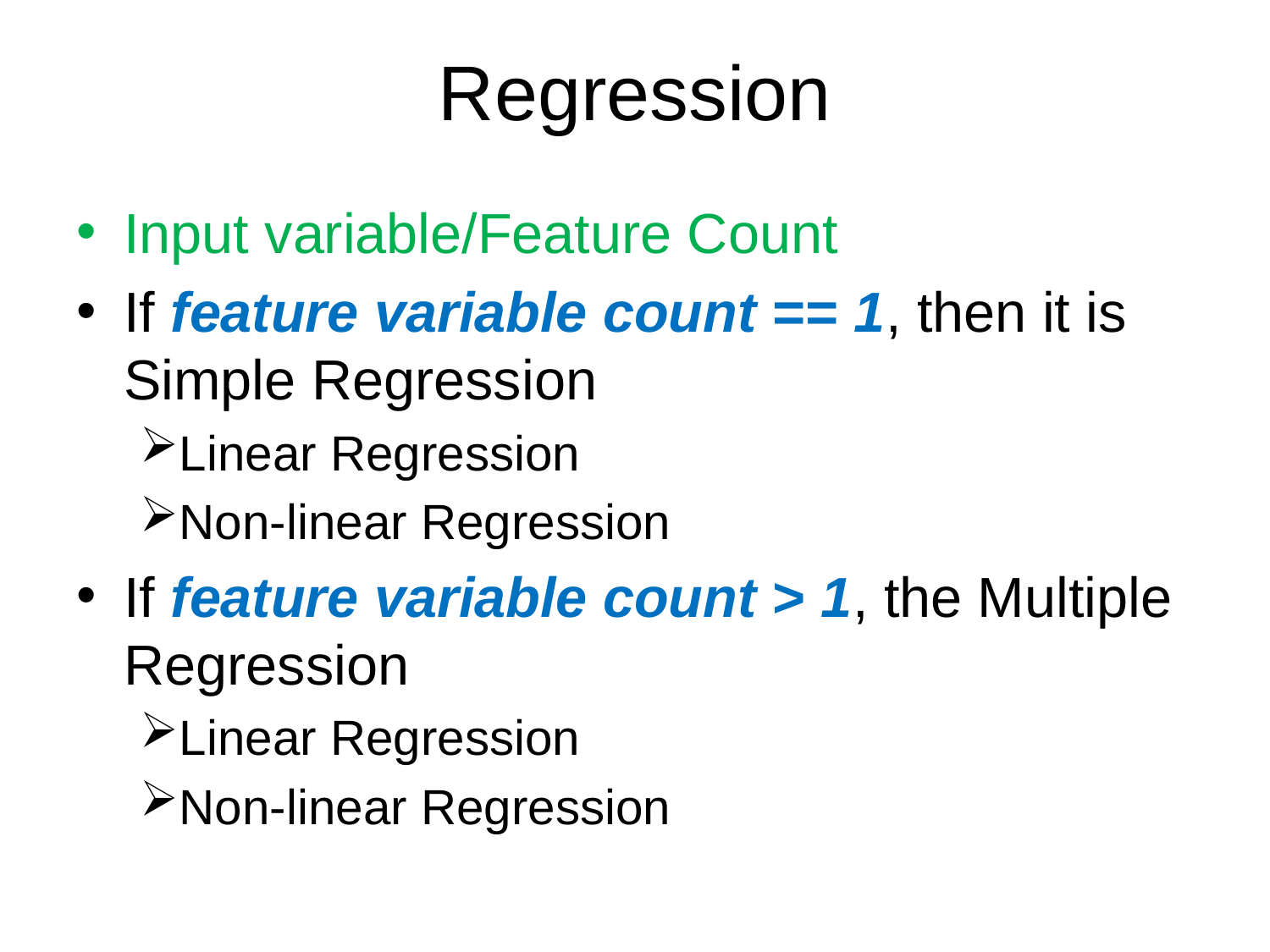

# Regression
Input variable/Feature Count
If feature variable count == 1, then it is Simple Regression
Linear Regression
Non-linear Regression
If feature variable count > 1, the Multiple Regression
Linear Regression
Non-linear Regression